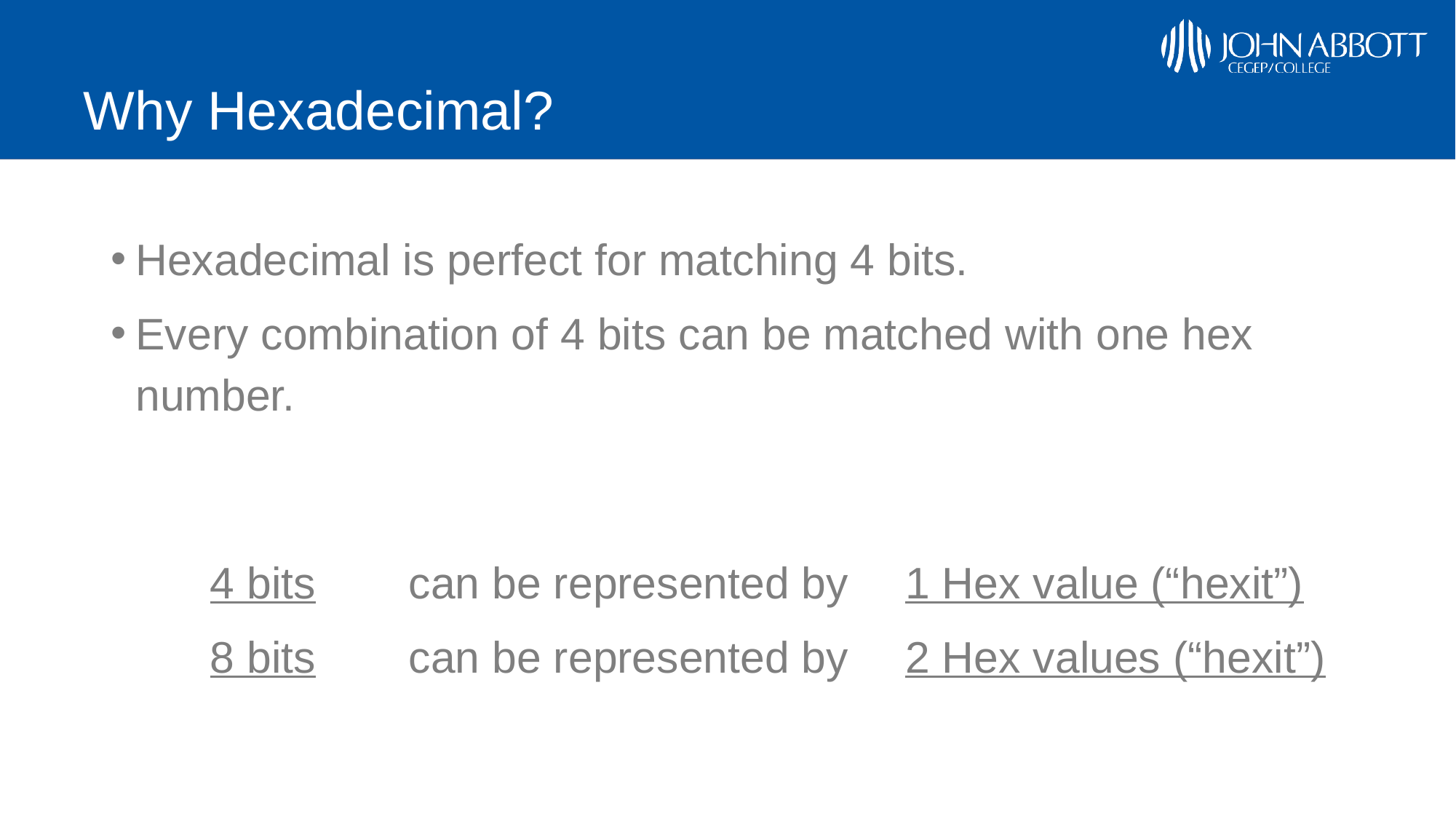

# Why Hexadecimal?
Hexadecimal is perfect for matching 4 bits.
Every combination of 4 bits can be matched with one hex number.

	4 bits	can be represented by 	1 Hex value (“hexit”)
	8 bits	can be represented by 	2 Hex values (“hexit”)